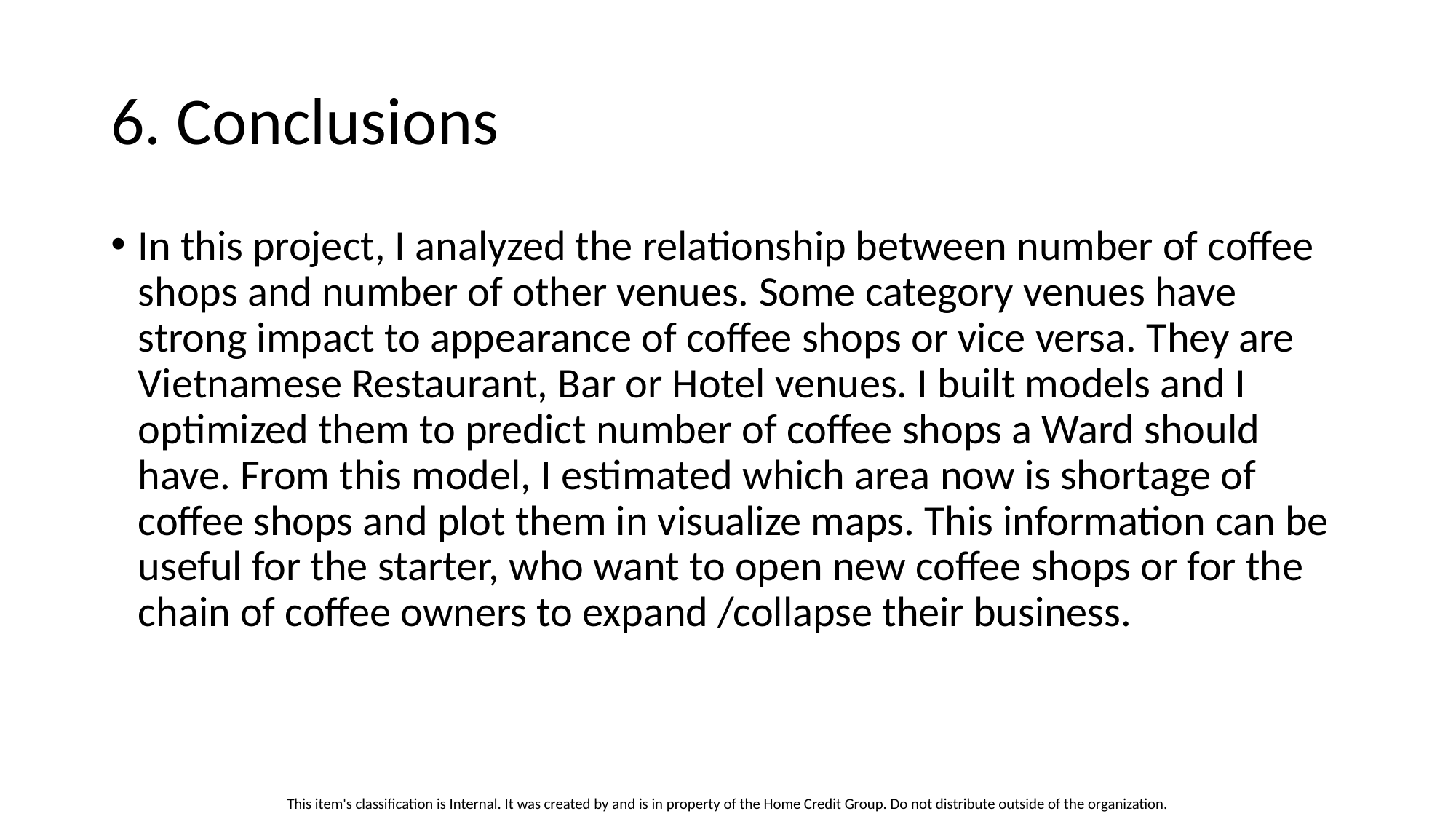

# 6. Conclusions
In this project, I analyzed the relationship between number of coffee shops and number of other venues. Some category venues have strong impact to appearance of coffee shops or vice versa. They are Vietnamese Restaurant, Bar or Hotel venues. I built models and I optimized them to predict number of coffee shops a Ward should have. From this model, I estimated which area now is shortage of coffee shops and plot them in visualize maps. This information can be useful for the starter, who want to open new coffee shops or for the chain of coffee owners to expand /collapse their business.